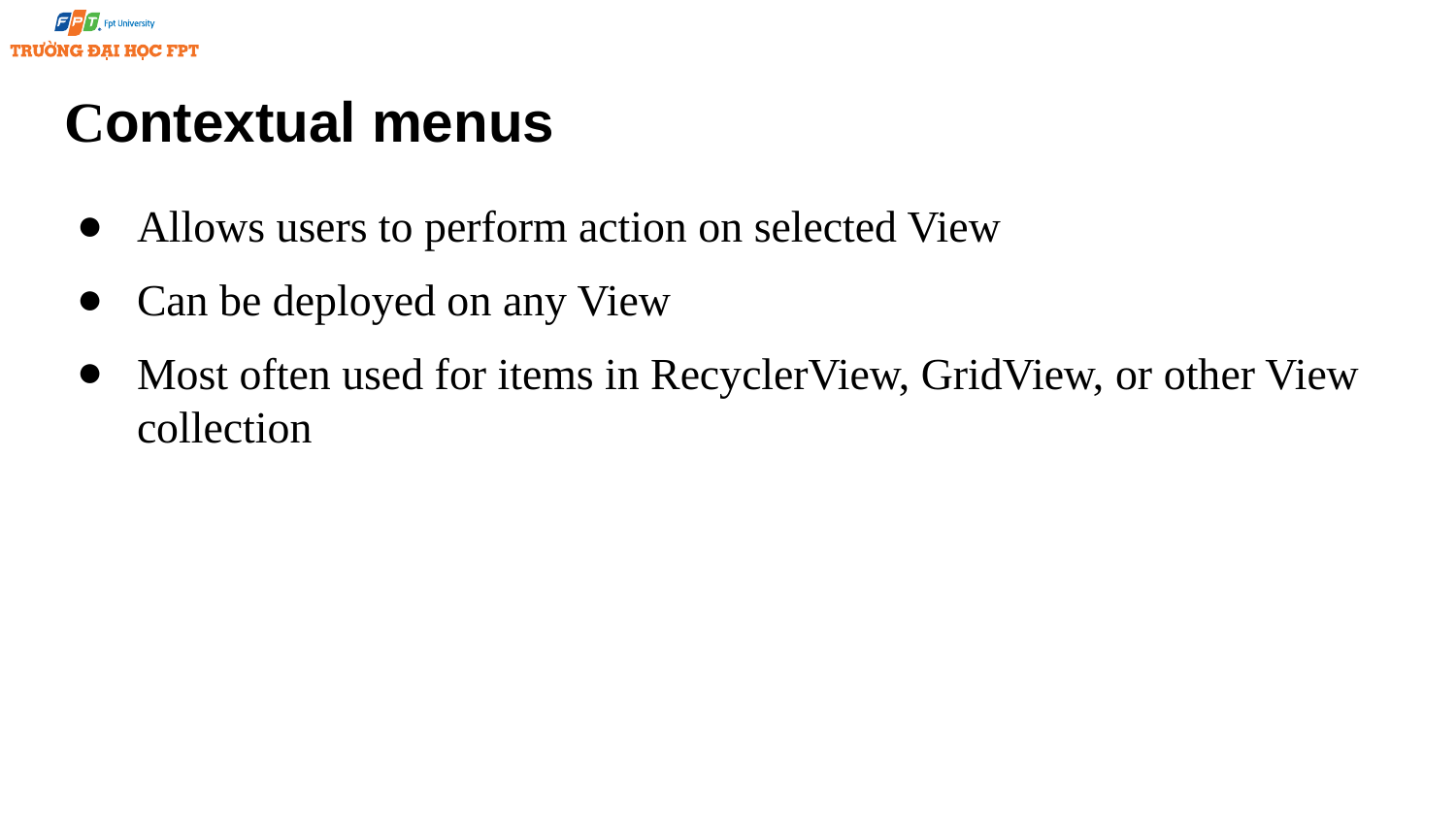

# Contextual menus
Allows users to perform action on selected View
Can be deployed on any View
Most often used for items in RecyclerView, GridView, or other View collection